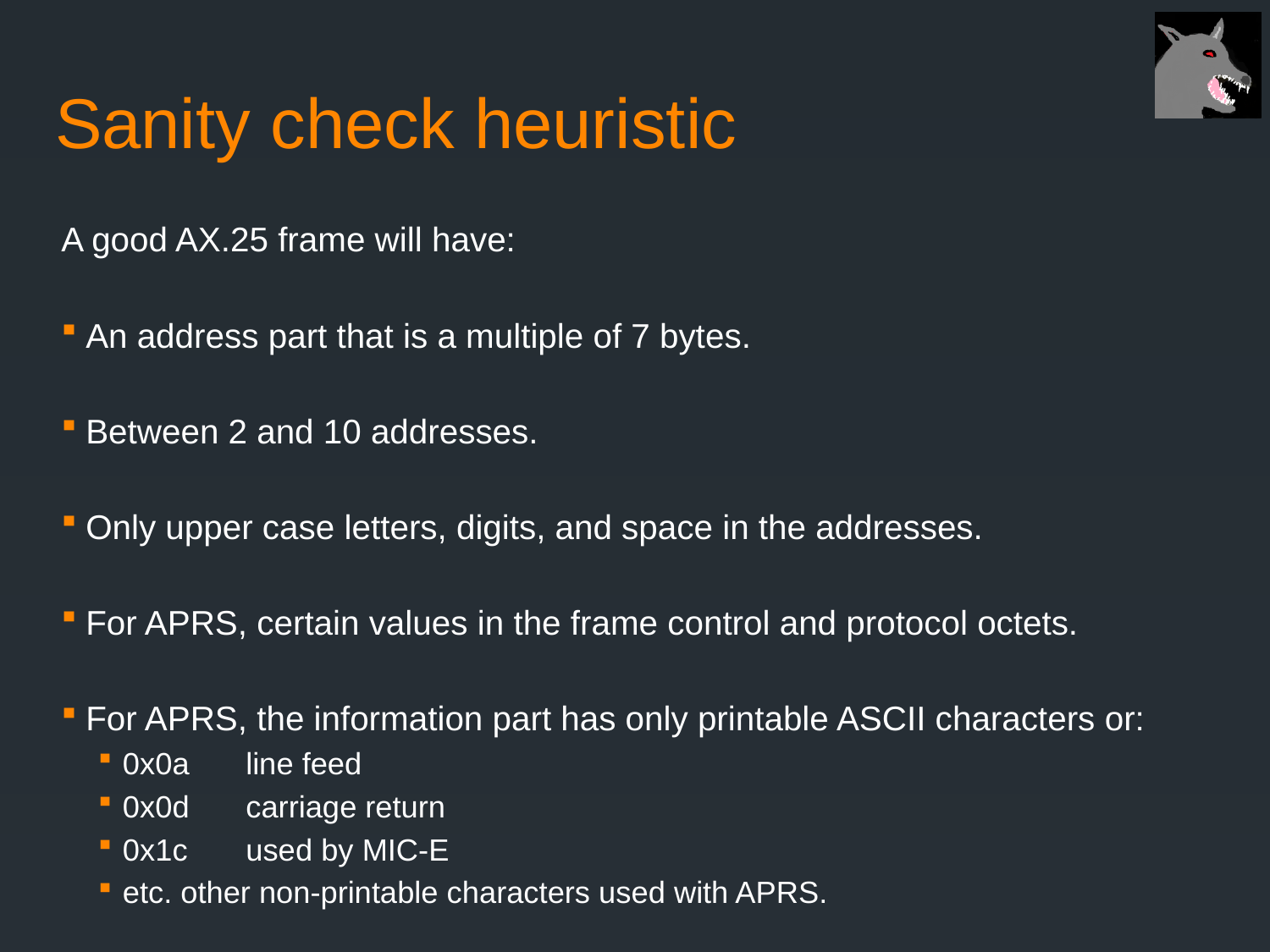

# Sanity check heuristic
A good AX.25 frame will have:

An address part that is a multiple of 7 bytes.

Between 2 and 10 addresses.

Only upper case letters, digits, and space in the addresses.

For APRS, certain values in the frame control and protocol octets.

For APRS, the information part has only printable ASCII characters or:
0x0a	line feed
0x0d	carriage return
0x1c	used by MIC-E
etc. other non-printable characters used with APRS.